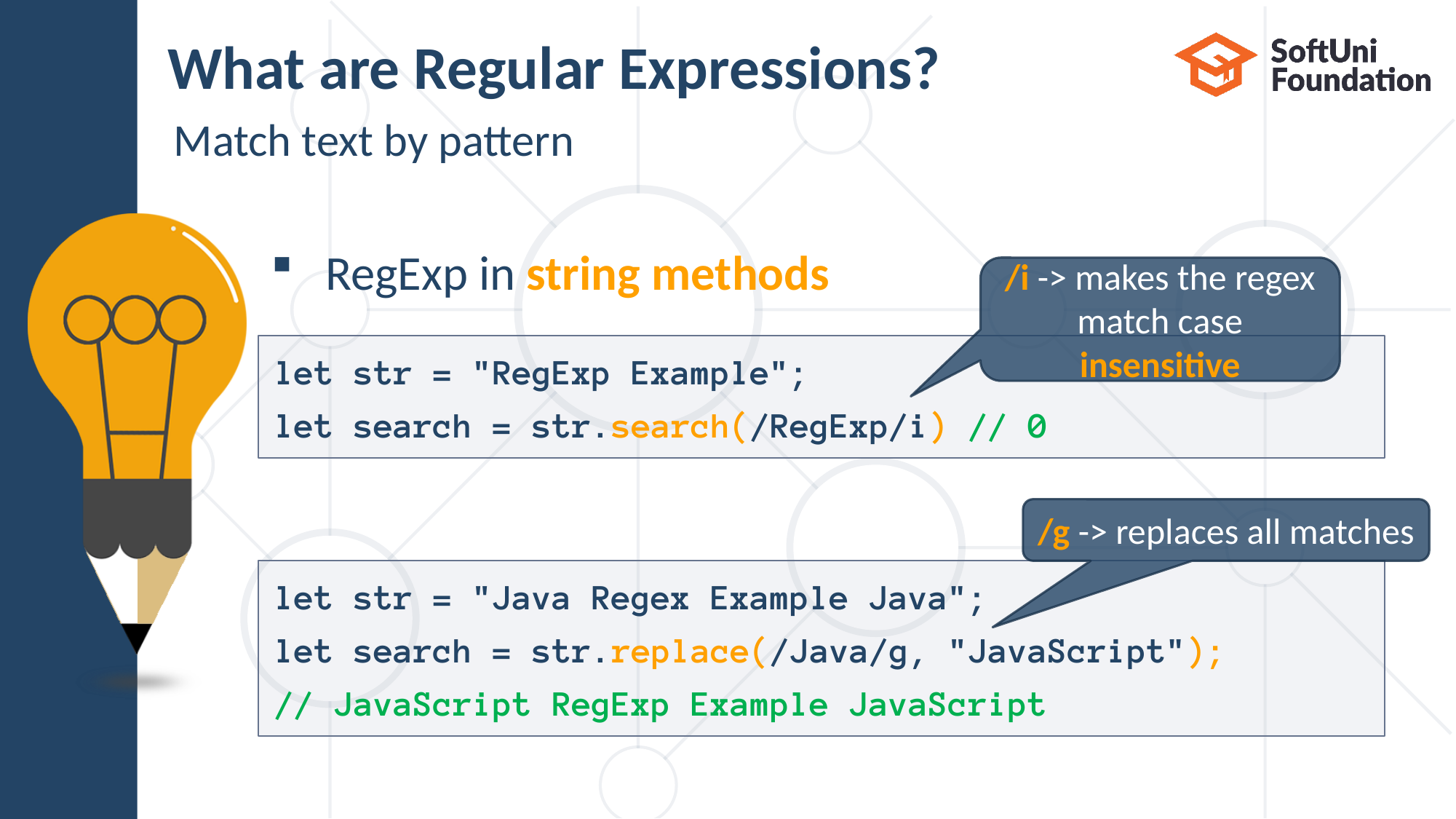

# What are Regular Expressions?
Match text by pattern
RegExp in string methods

/i -> makes the regex match case insensitive
let str = "RegExp Example";
let search = str.search(/RegExp/i) // 0
/g -> replaces all matches
let str = "Java Regex Example Java";
let search = str.replace(/Java/g, "JavaScript");
// JavaScript RegExp Example JavaScript